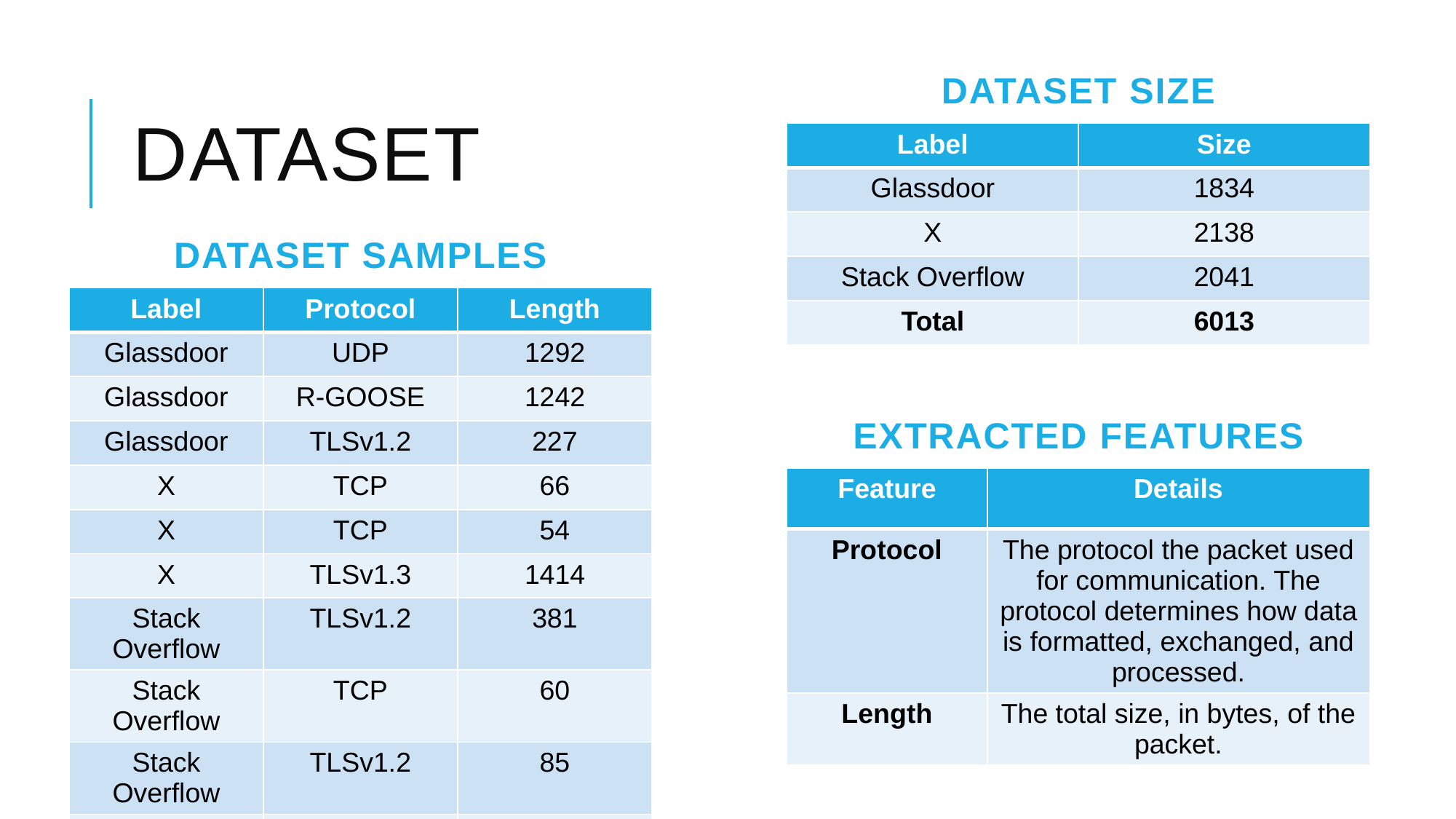

Dataset Size
# Dataset
| Label | Size |
| --- | --- |
| Glassdoor | 1834 |
| X | 2138 |
| Stack Overflow | 2041 |
| Total | 6013 |
Dataset Samples
| Label | Protocol | Length |
| --- | --- | --- |
| Glassdoor | UDP | 1292 |
| Glassdoor | R-GOOSE | 1242 |
| Glassdoor | TLSv1.2 | 227 |
| X | TCP | 66 |
| X | TCP | 54 |
| X | TLSv1.3 | 1414 |
| Stack Overflow | TLSv1.2 | 381 |
| Stack Overflow | TCP | 60 |
| Stack Overflow | TLSv1.2 | 85 |
| … | … | … |
Extracted Features
| Feature | Details |
| --- | --- |
| Protocol | The protocol the packet used for communication. The protocol determines how data is formatted, exchanged, and processed. |
| Length | The total size, in bytes, of the packet. |